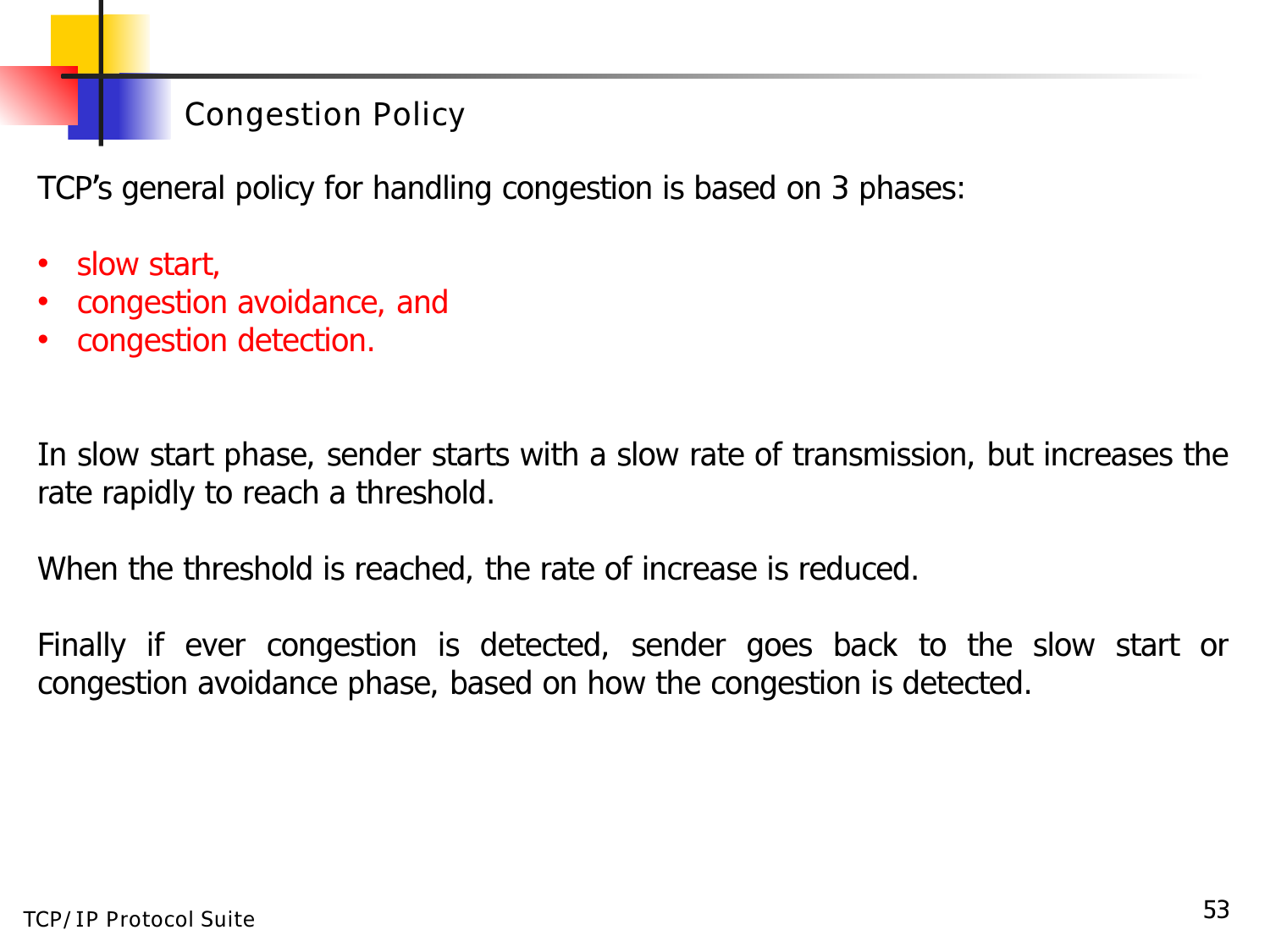

Congestion Policy
TCP’s general policy for handling congestion is based on 3 phases:

slow start,
congestion avoidance, and
congestion detection.

In slow start phase, sender starts with a slow rate of transmission, but increases the rate rapidly to reach a threshold.

When the threshold is reached, the rate of increase is reduced.

Finally if ever congestion is detected, sender goes back to the slow start or congestion avoidance phase, based on how the congestion is detected.
53
TCP/IP Protocol Suite